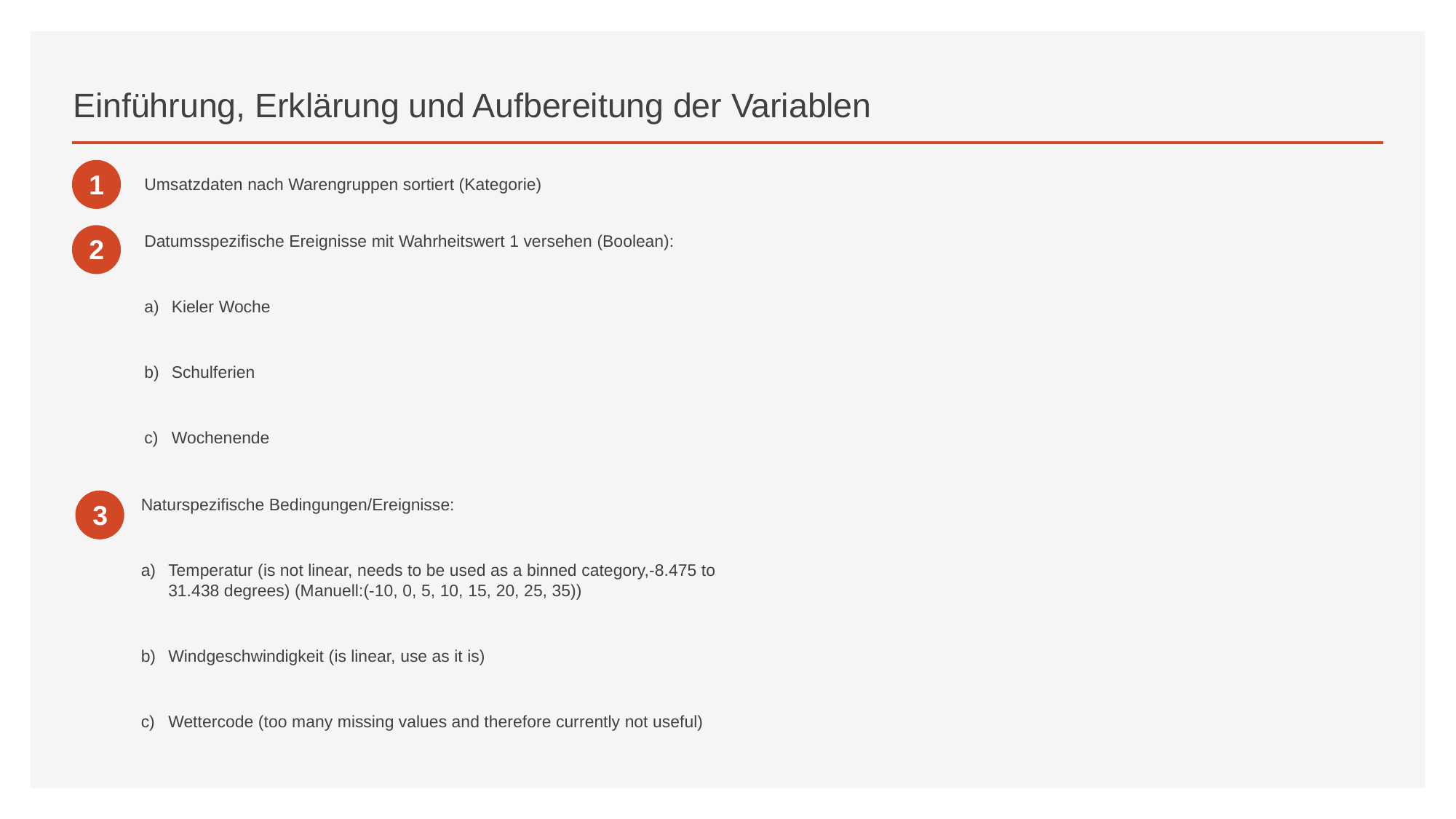

# Einführung, Erklärung und Aufbereitung der Variablen

1
Umsatzdaten nach Warengruppen sortiert (Kategorie)

2
Datumsspezifische Ereignisse mit Wahrheitswert 1 versehen (Boolean):
Kieler Woche
Schulferien
Wochenende
Naturspezifische Bedingungen/Ereignisse:
Temperatur (is not linear, needs to be used as a binned category,-8.475 to 31.438 degrees) (Manuell:(-10, 0, 5, 10, 15, 20, 25, 35))
Windgeschwindigkeit (is linear, use as it is)
Wettercode (too many missing values and therefore currently not useful)

3